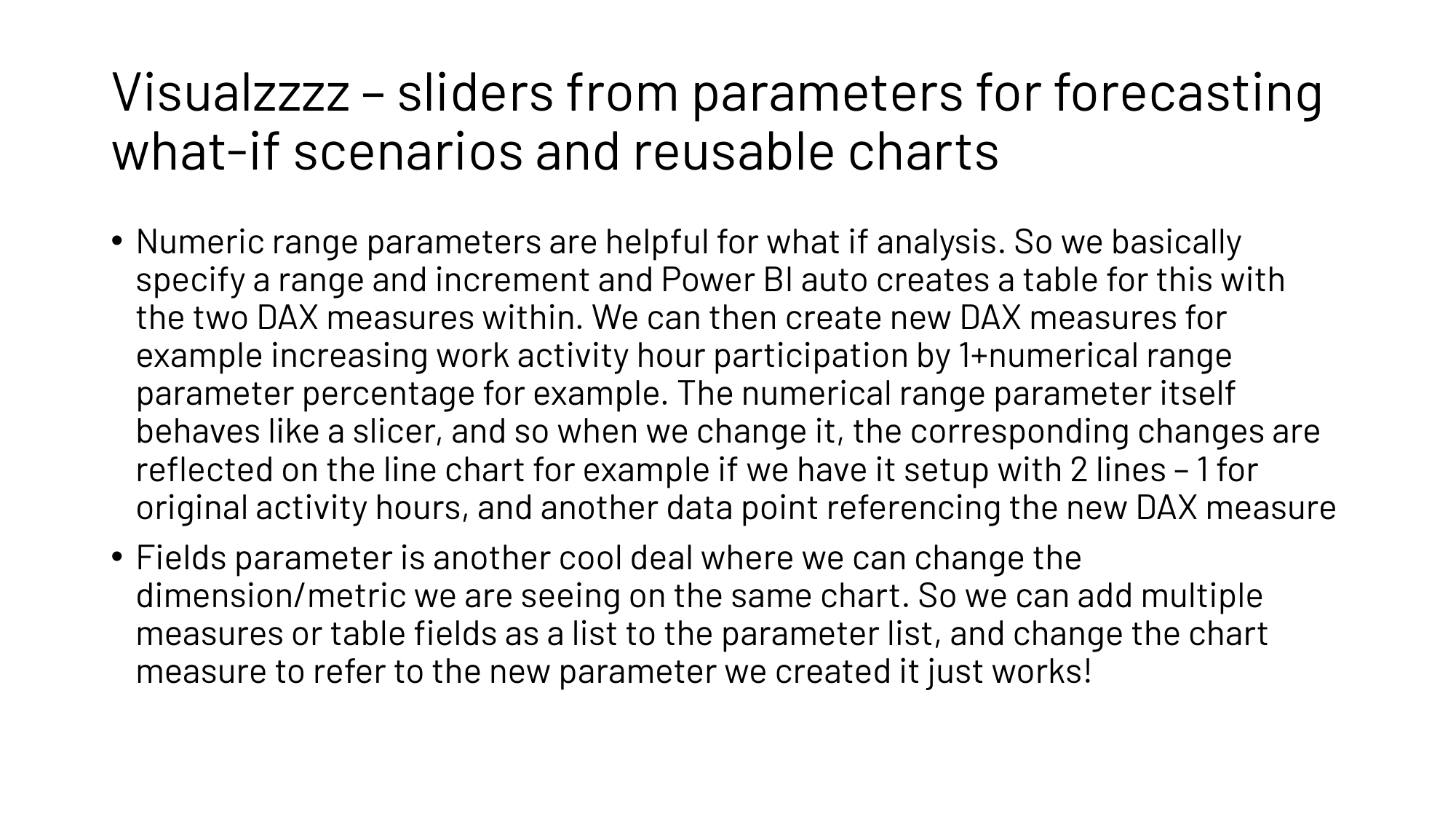

# Visualzzzz – sliders from parameters for forecasting what-if scenarios and reusable charts
Numeric range parameters are helpful for what if analysis. So we basically specify a range and increment and Power BI auto creates a table for this with the two DAX measures within. We can then create new DAX measures for example increasing work activity hour participation by 1+numerical range parameter percentage for example. The numerical range parameter itself behaves like a slicer, and so when we change it, the corresponding changes are reflected on the line chart for example if we have it setup with 2 lines – 1 for original activity hours, and another data point referencing the new DAX measure
Fields parameter is another cool deal where we can change the dimension/metric we are seeing on the same chart. So we can add multiple measures or table fields as a list to the parameter list, and change the chart measure to refer to the new parameter we created it just works!